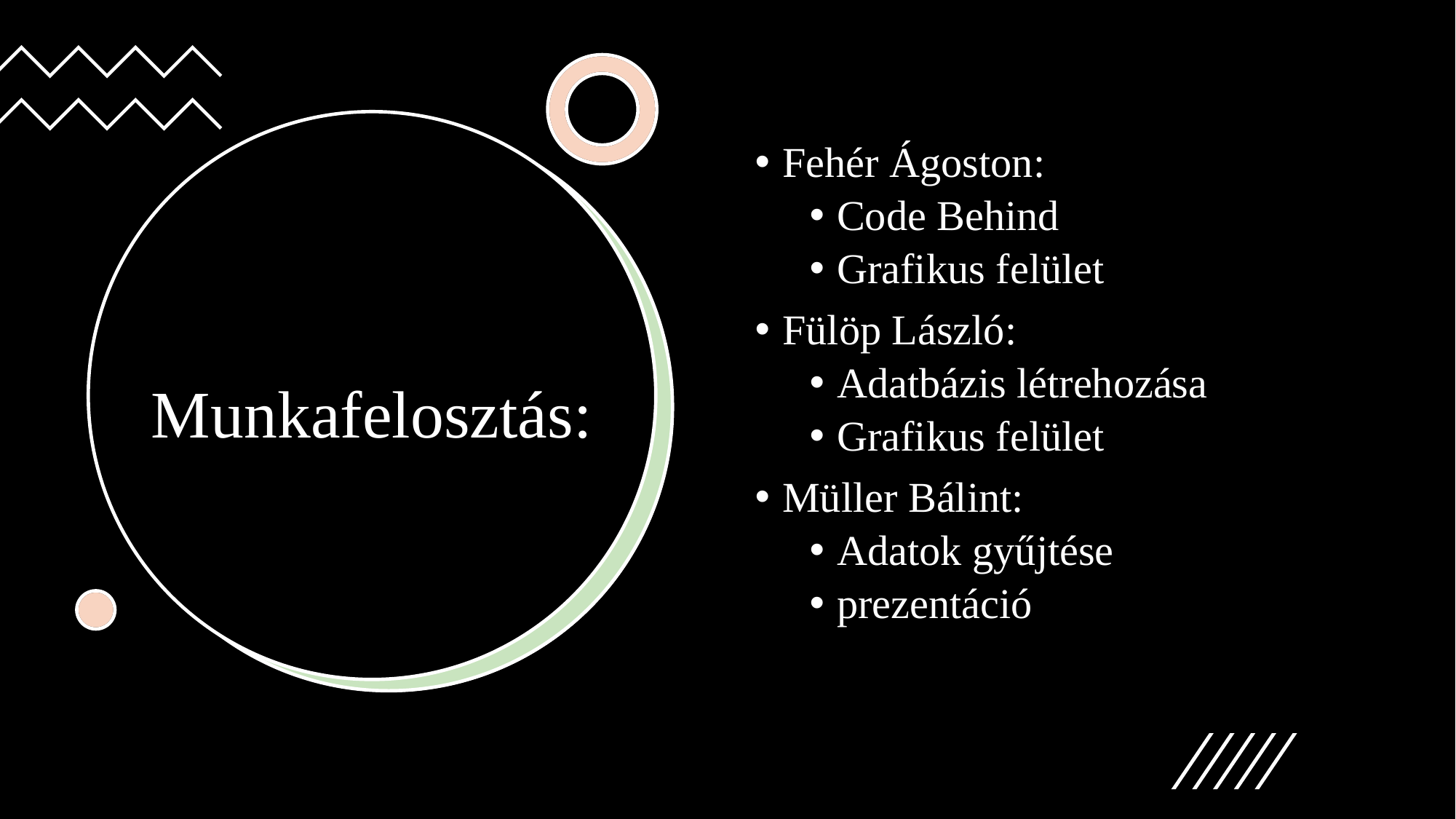

Fehér Ágoston:
Code Behind
Grafikus felület
Fülöp László:
Adatbázis létrehozása
Grafikus felület
Müller Bálint:
Adatok gyűjtése
prezentáció
# Munkafelosztás: